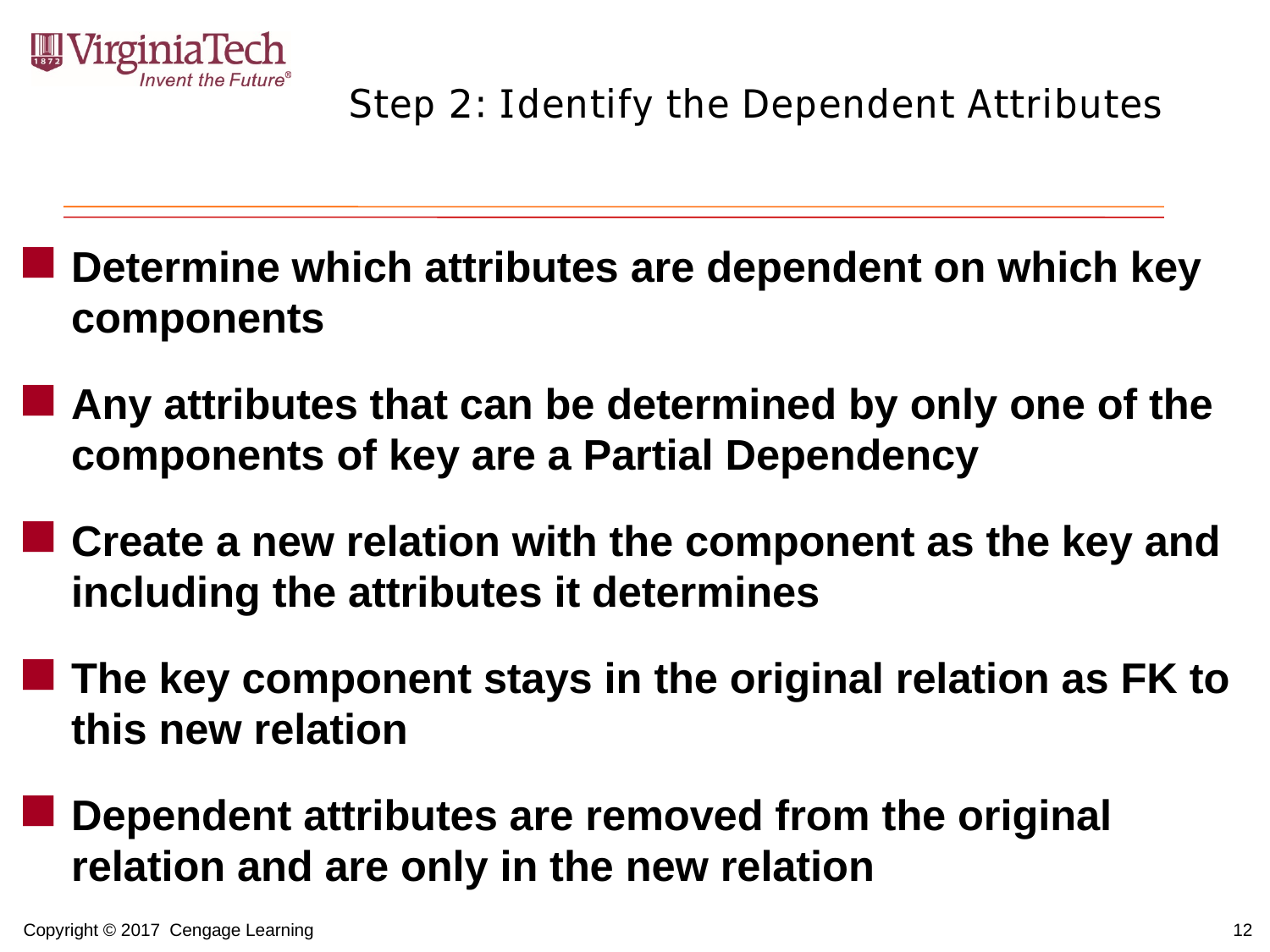

# Step 2: Identify the Dependent Attributes
Determine which attributes are dependent on which key components
Any attributes that can be determined by only one of the components of key are a Partial Dependency
Create a new relation with the component as the key and including the attributes it determines
The key component stays in the original relation as FK to this new relation
Dependent attributes are removed from the original relation and are only in the new relation
12
Copyright © 2017  Cengage Learning